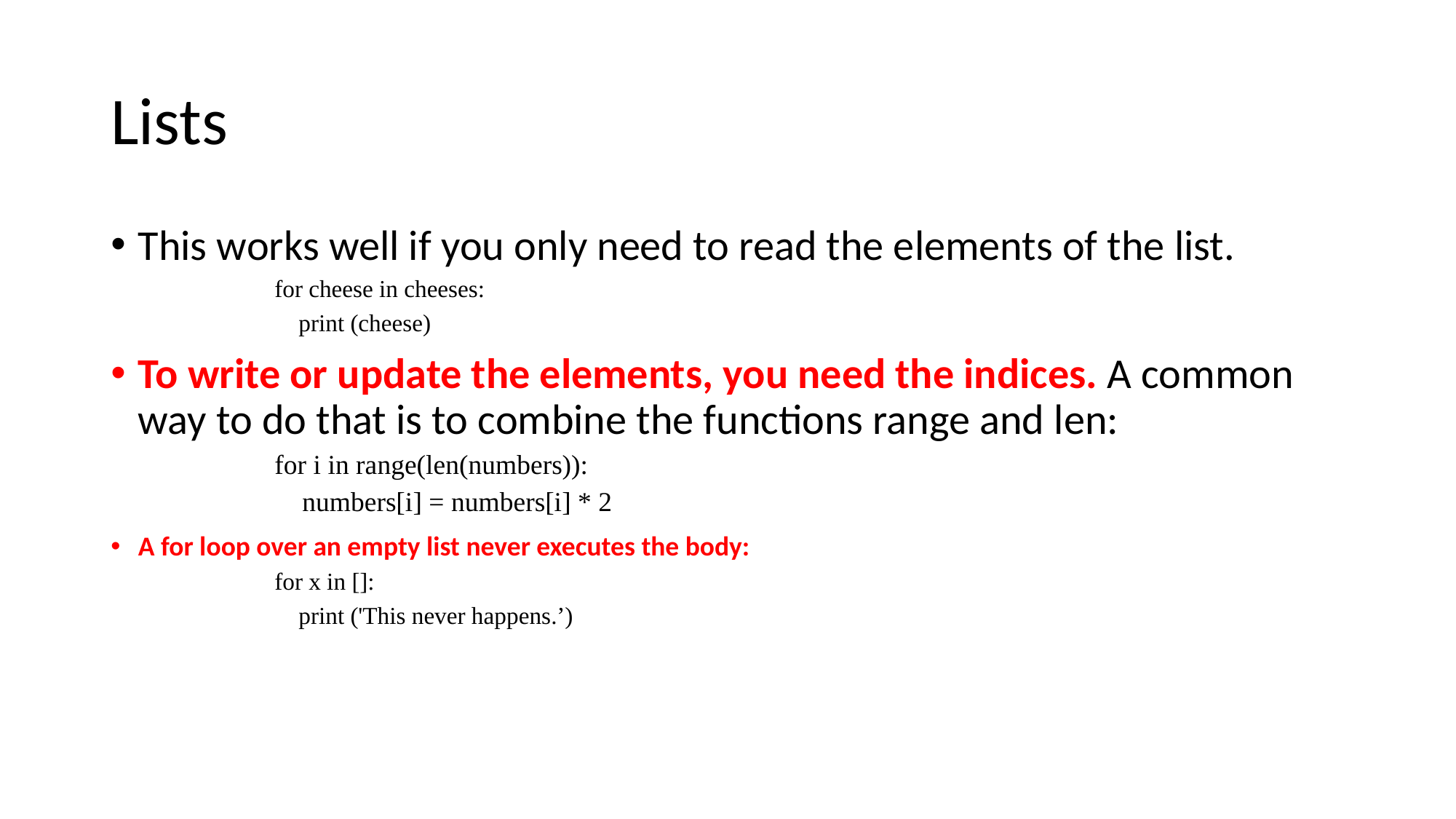

# Lists
This works well if you only need to read the elements of the list.
for cheese in cheeses:
    print (cheese)
To write or update the elements, you need the indices. A common way to do that is to combine the functions range and len:
for i in range(len(numbers)):
    numbers[i] = numbers[i] * 2
A for loop over an empty list never executes the body:
for x in []:
    print ('This never happens.’)